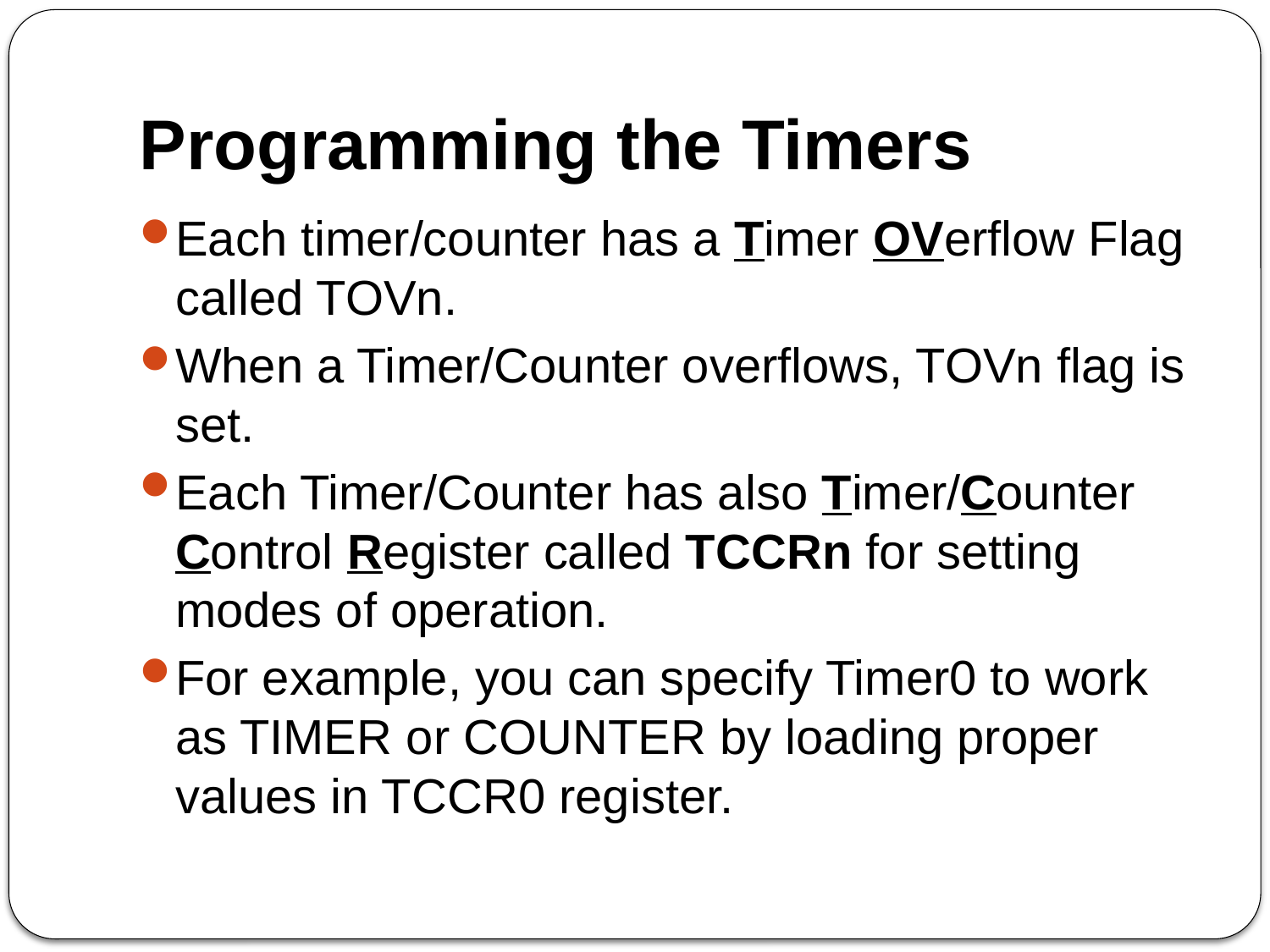

# Programming the Timers
Each timer/counter has a Timer OVerflow Flag called TOVn.
When a Timer/Counter overflows, TOVn flag is set.
Each Timer/Counter has also Timer/Counter Control Register called TCCRn for setting modes of operation.
For example, you can specify Timer0 to work as TIMER or COUNTER by loading proper values in TCCR0 register.